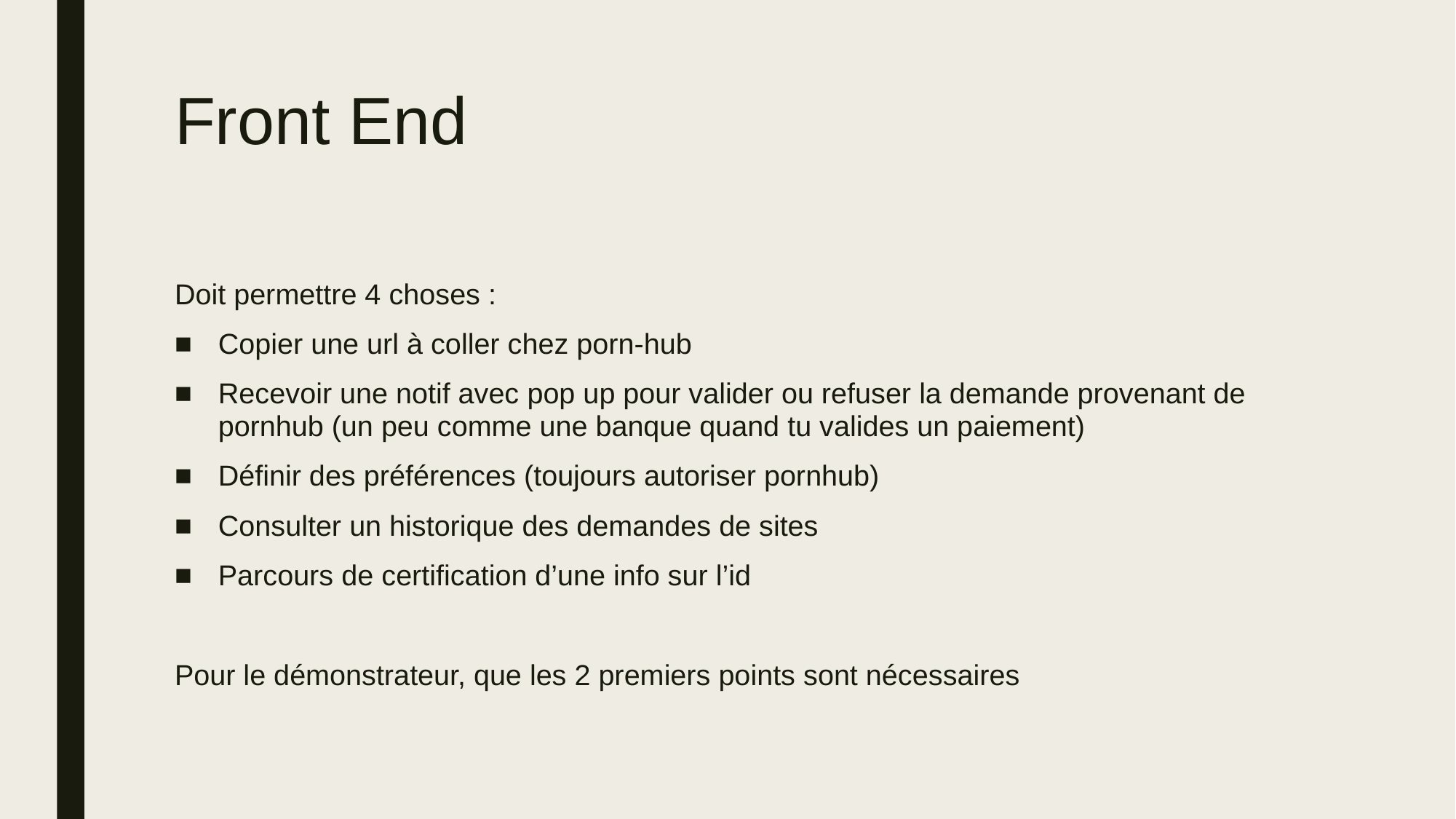

# Front End
Doit permettre 4 choses :
Copier une url à coller chez porn-hub
Recevoir une notif avec pop up pour valider ou refuser la demande provenant de pornhub (un peu comme une banque quand tu valides un paiement)
Définir des préférences (toujours autoriser pornhub)
Consulter un historique des demandes de sites
Parcours de certification d’une info sur l’id

Pour le démonstrateur, que les 2 premiers points sont nécessaires